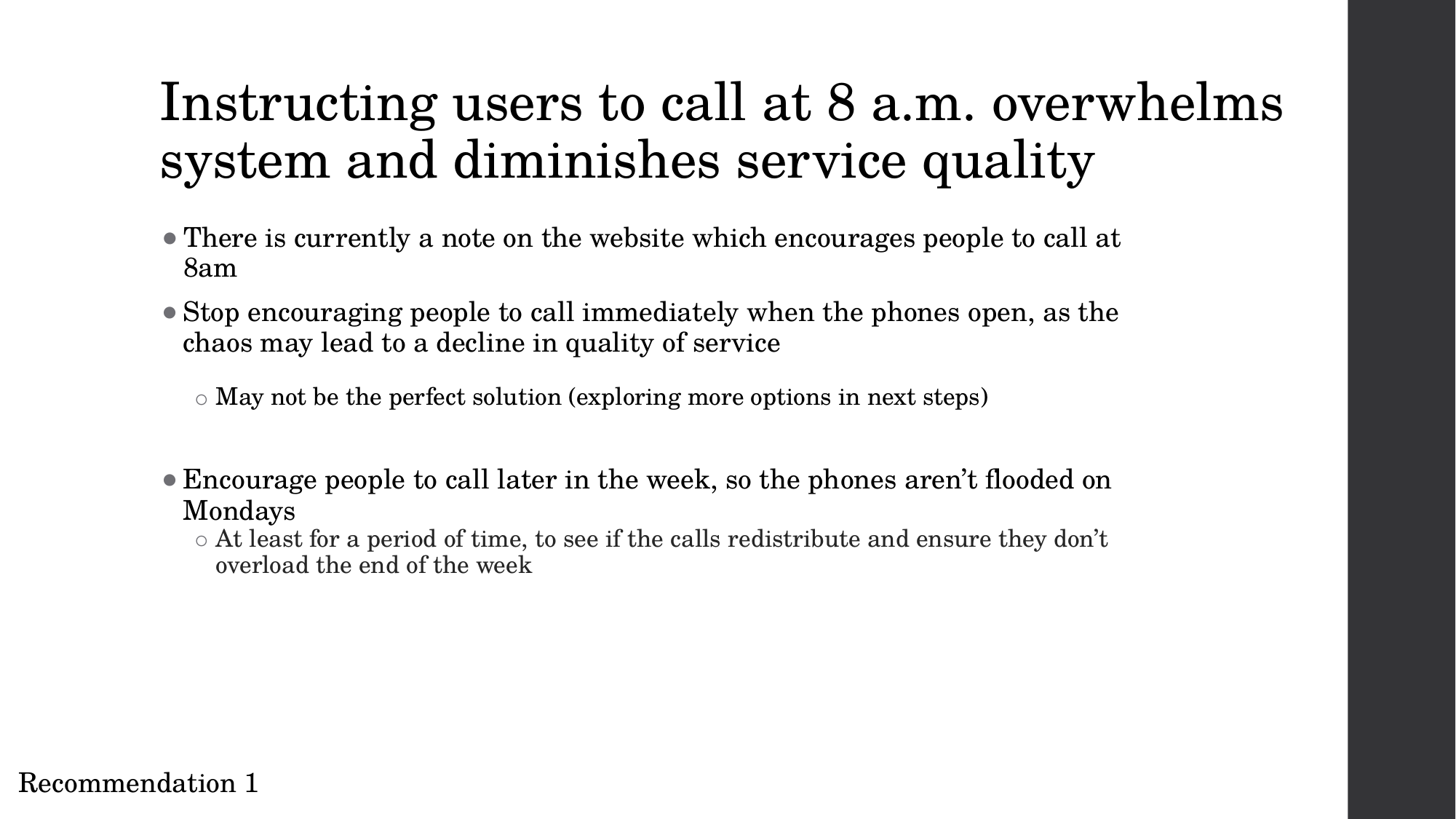

# Instructing users to call at 8 a.m. overwhelms system and diminishes service quality

There is currently a note on the website which encourages people to call at 8am
Stop encouraging people to call immediately when the phones open, as the chaos may lead to a decline in quality of service
May not be the perfect solution (exploring more options in next steps)
Encourage people to call later in the week, so the phones aren’t flooded on Mondays
At least for a period of time, to see if the calls redistribute and ensure they don’t overload the end of the week
Recommendation 1